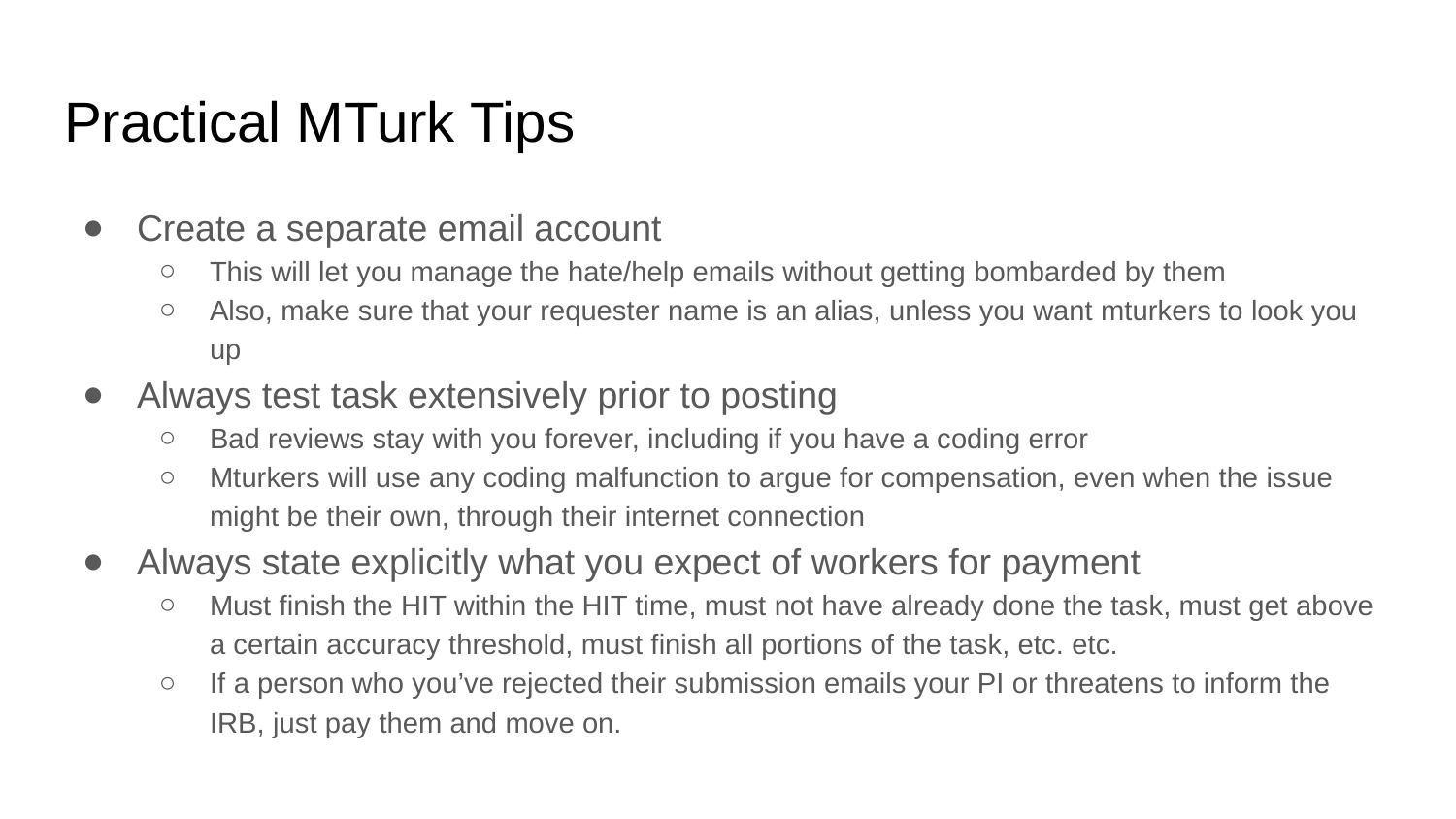

# Practical MTurk Tips
Create a separate email account
This will let you manage the hate/help emails without getting bombarded by them
Also, make sure that your requester name is an alias, unless you want mturkers to look you up
Always test task extensively prior to posting
Bad reviews stay with you forever, including if you have a coding error
Mturkers will use any coding malfunction to argue for compensation, even when the issue might be their own, through their internet connection
Always state explicitly what you expect of workers for payment
Must finish the HIT within the HIT time, must not have already done the task, must get above a certain accuracy threshold, must finish all portions of the task, etc. etc.
If a person who you’ve rejected their submission emails your PI or threatens to inform the IRB, just pay them and move on.